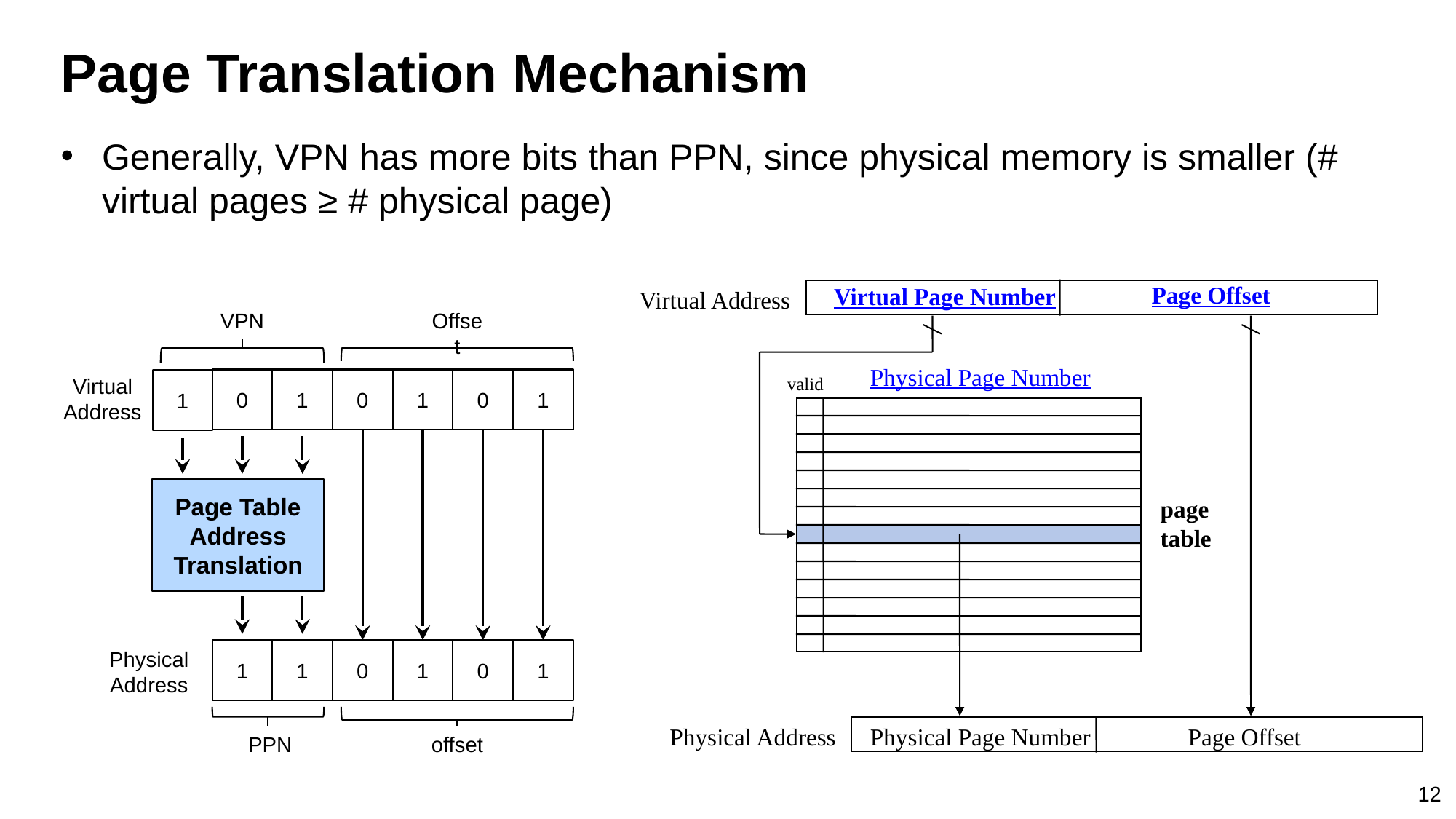

# Page Translation Mechanism
Generally, VPN has more bits than PPN, since physical memory is smaller (# virtual pages ≥ # physical page)

Page Offset
Virtual Page Number

Virtual Address

VPN
Offset

Virtual
Address
0
1
0
1
0
1
1
Page Table
Address Translation
1
1
0
1
0
1
Physical
Address

PPN
offset

Physical Page Number
valid

page
table

Physical Address
Physical Page Number
Page Offset

12